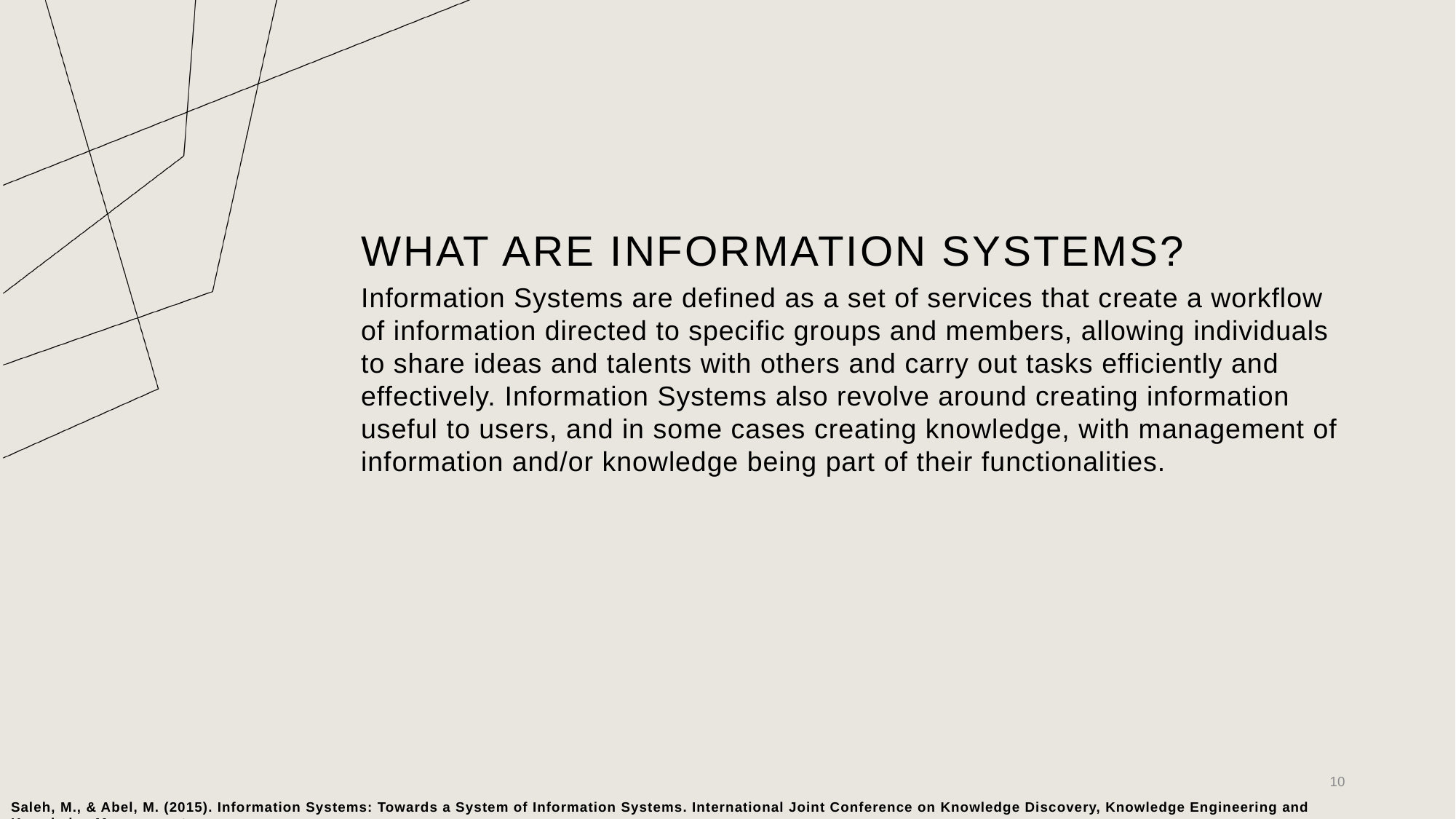

# What are information systems?
Information Systems are defined as a set of services that create a workflow of information directed to specific groups and members, allowing individuals to share ideas and talents with others and carry out tasks efficiently and effectively. Information Systems also revolve around creating information useful to users, and in some cases creating knowledge, with management of information and/or knowledge being part of their functionalities.
10
Saleh, M., & Abel, M. (2015). Information Systems: Towards a System of Information Systems. International Joint Conference on Knowledge Discovery, Knowledge Engineering and Knowledge Management.